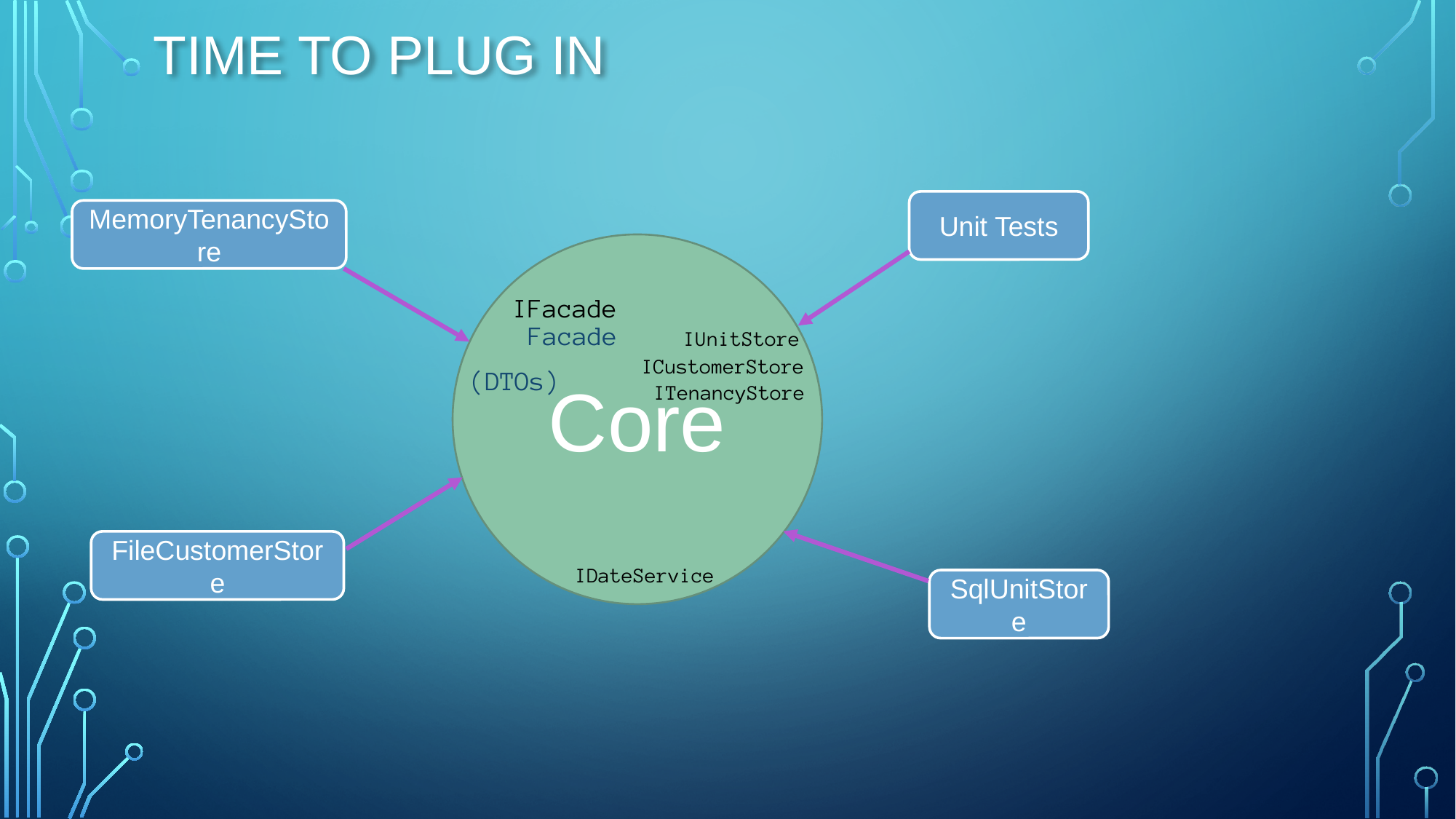

# Time To Plug In
Unit Tests
MemoryTenancyStore
Core
IFacade
Facade
IUnitStore
ICustomerStore
(DTOs)
ITenancyStore
FileCustomerStore
IDateService
SqlUnitStore